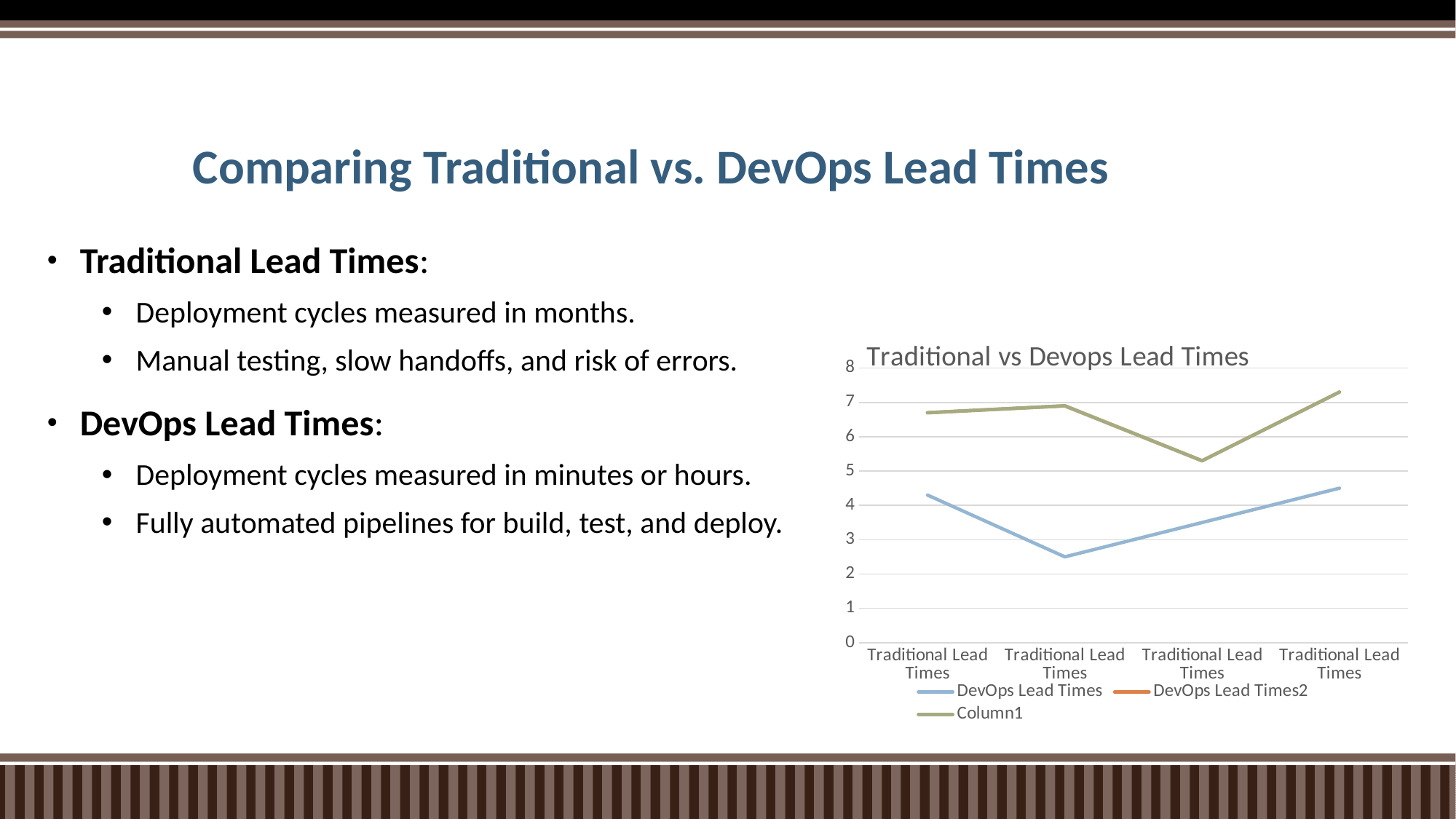

# Comparing Traditional vs. DevOps Lead Times

### Chart: Traditional vs Devops Lead Times

| Category | DevOps Lead Times | DevOps Lead Times2 | Column1 |
|---|---|---|---|
| Traditional Lead Times | 4.3 | 2.4 | None |
| Traditional Lead Times | 2.5 | 4.4 | None |
| Traditional Lead Times | 3.5 | 1.8 | None |
| Traditional Lead Times | 4.5 | 2.8 | None |
Traditional Lead Times:
Deployment cycles measured in months.
Manual testing, slow handoffs, and risk of errors.
DevOps Lead Times:
Deployment cycles measured in minutes or hours.
Fully automated pipelines for build, test, and deploy.